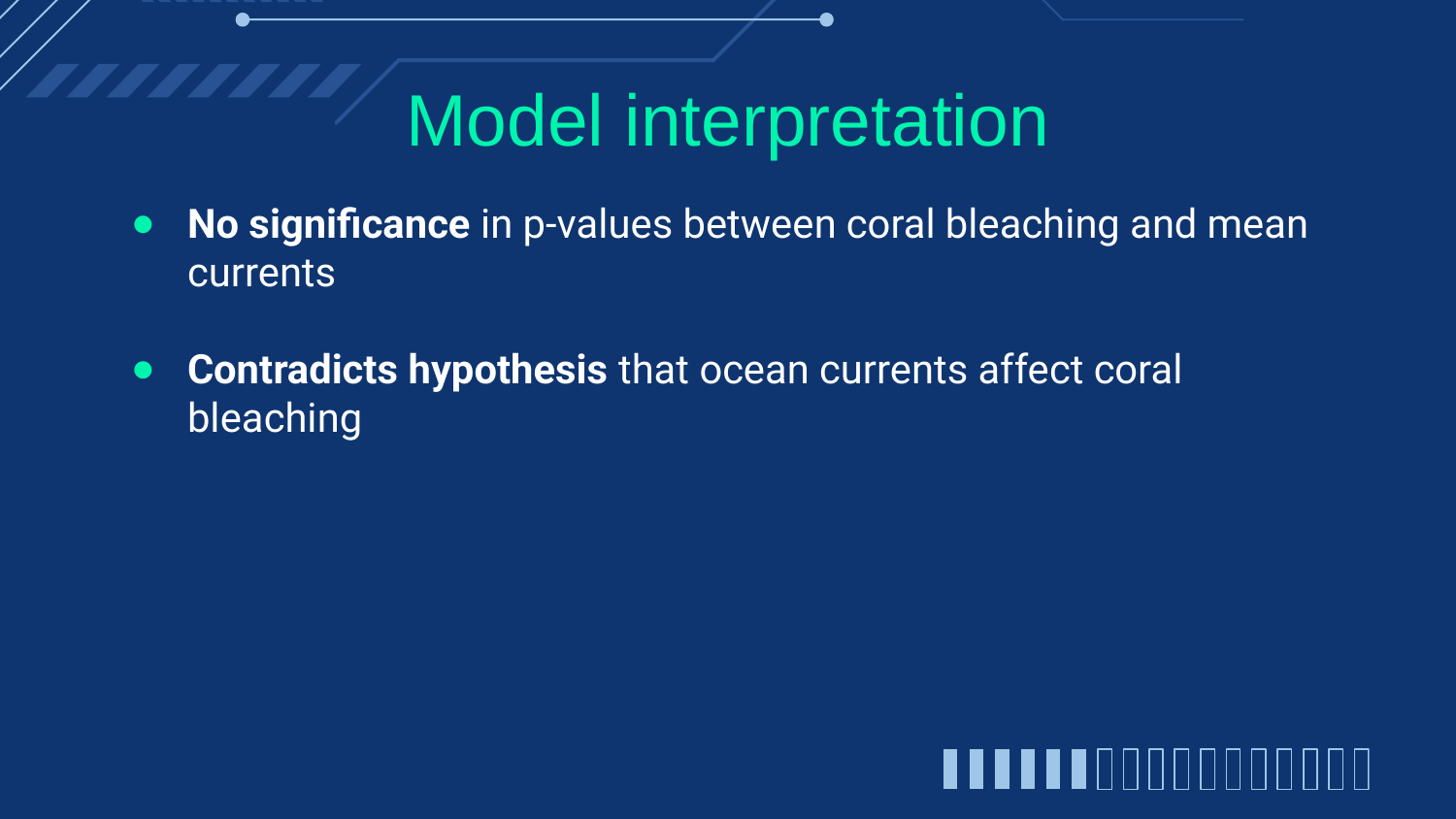

# Model interpretation
No significance in p-values between coral bleaching and mean currents

Contradicts hypothesis that ocean currents affect coral bleaching